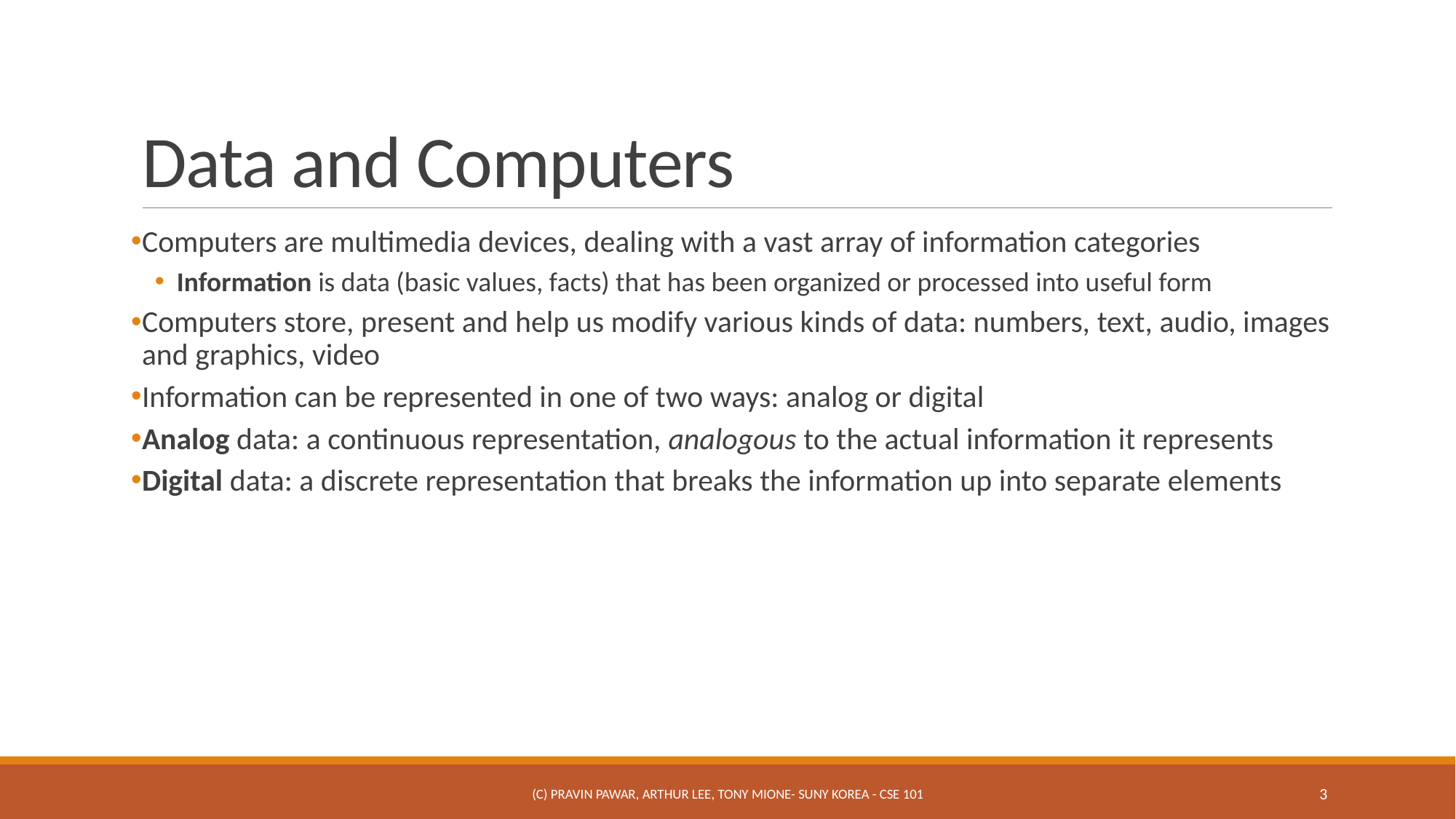

# Data and Computers
Computers are multimedia devices, dealing with a vast array of information categories
Information is data (basic values, facts) that has been organized or processed into useful form
Computers store, present and help us modify various kinds of data: numbers, text, audio, images and graphics, video
Information can be represented in one of two ways: analog or digital
Analog data: a continuous representation, analogous to the actual information it represents
Digital data: a discrete representation that breaks the information up into separate elements

(c) Pravin Pawar, Arthur Lee, Tony Mione- SUNY Korea - CSE 101
3